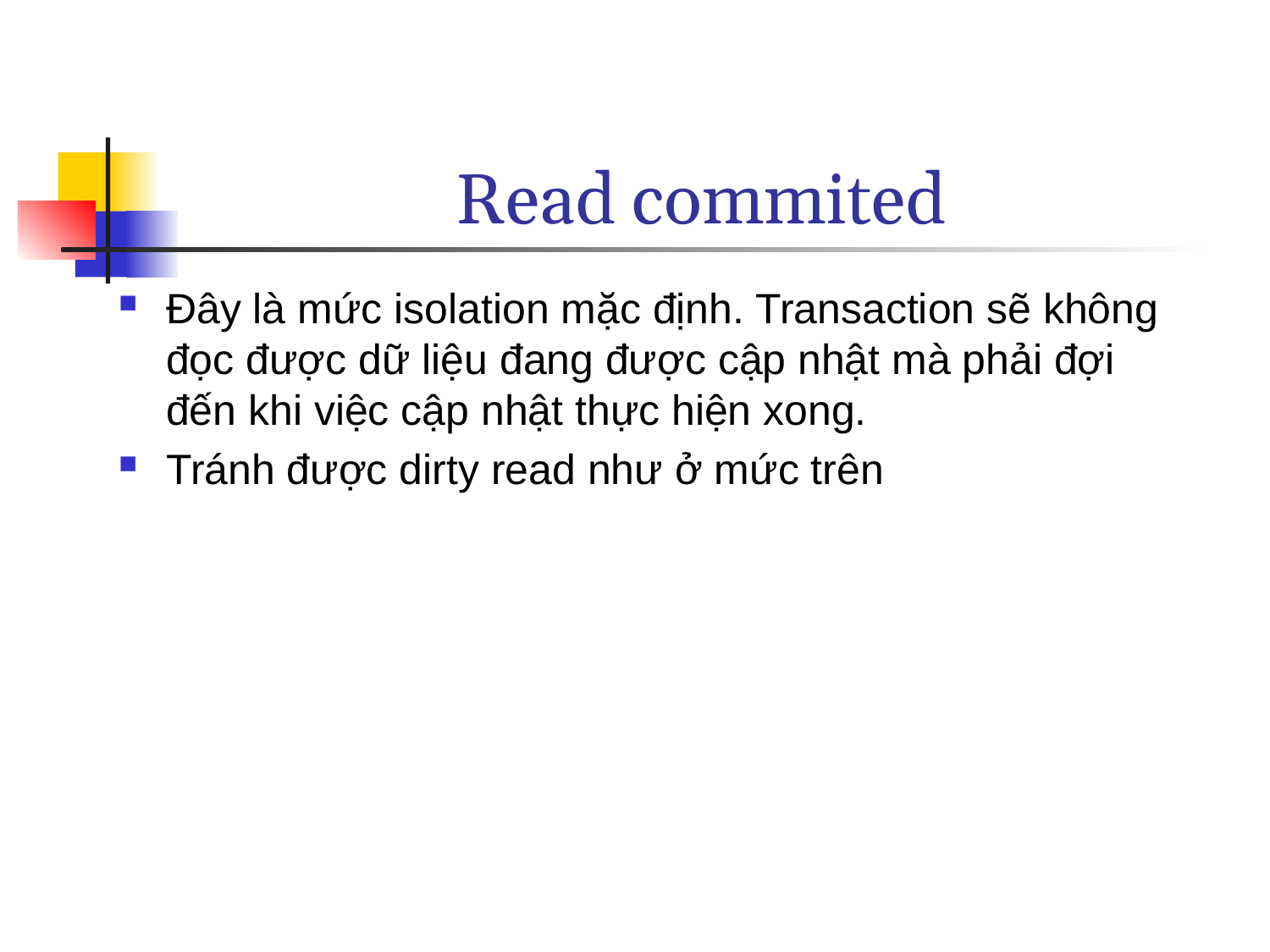

# Read commited
Đây là mức isolation mặc định. Transaction sẽ không đọc được dữ liệu đang được cập nhật mà phải đợi đến khi việc cập nhật thực hiện xong.
Tránh được dirty read như ở mức trên